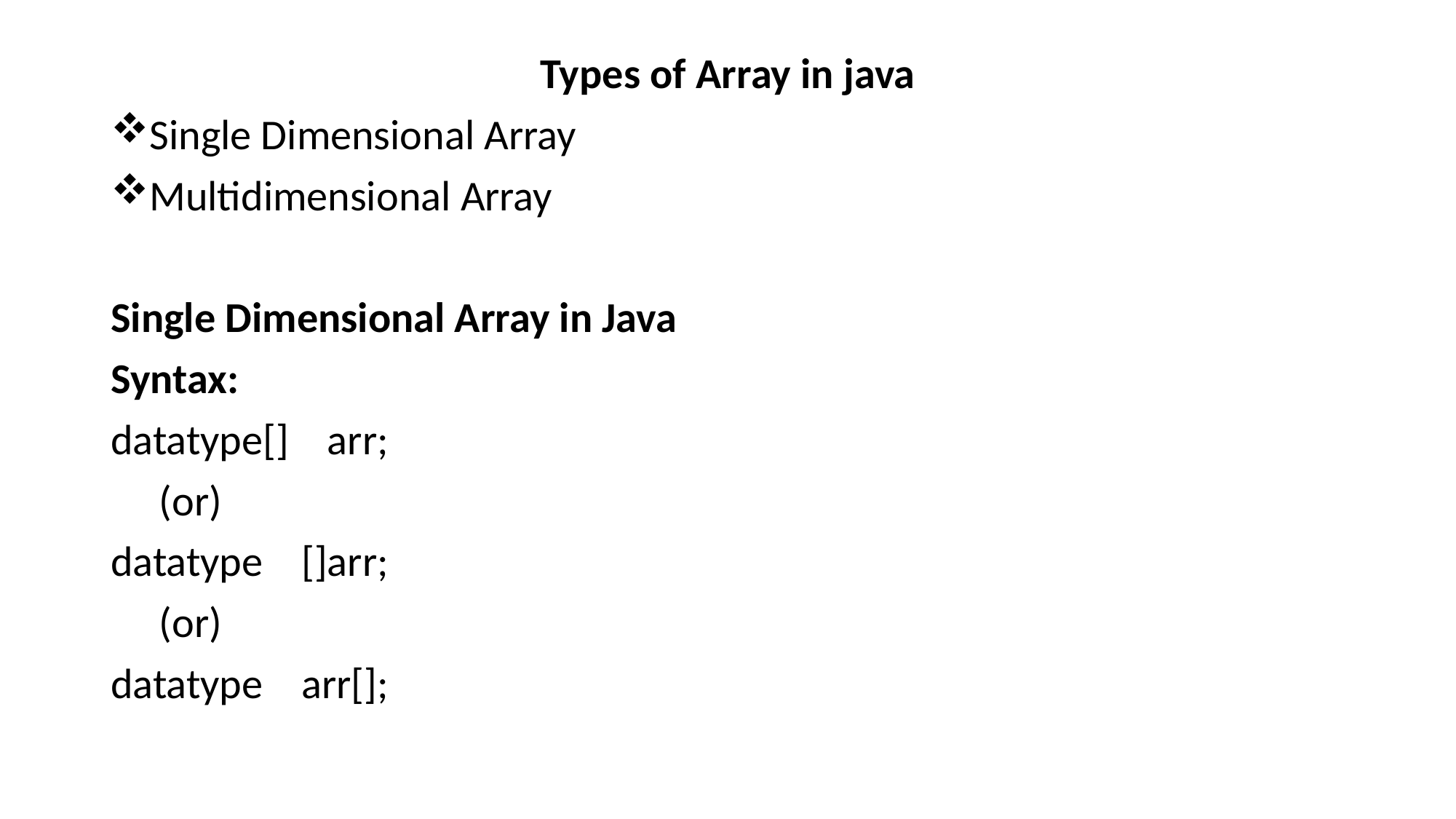

Types of Array in java
Single Dimensional Array
Multidimensional Array

Single Dimensional Array in Java
Syntax:
datatype[]    arr;
     (or)
datatype    []arr;
     (or)
datatype    arr[];